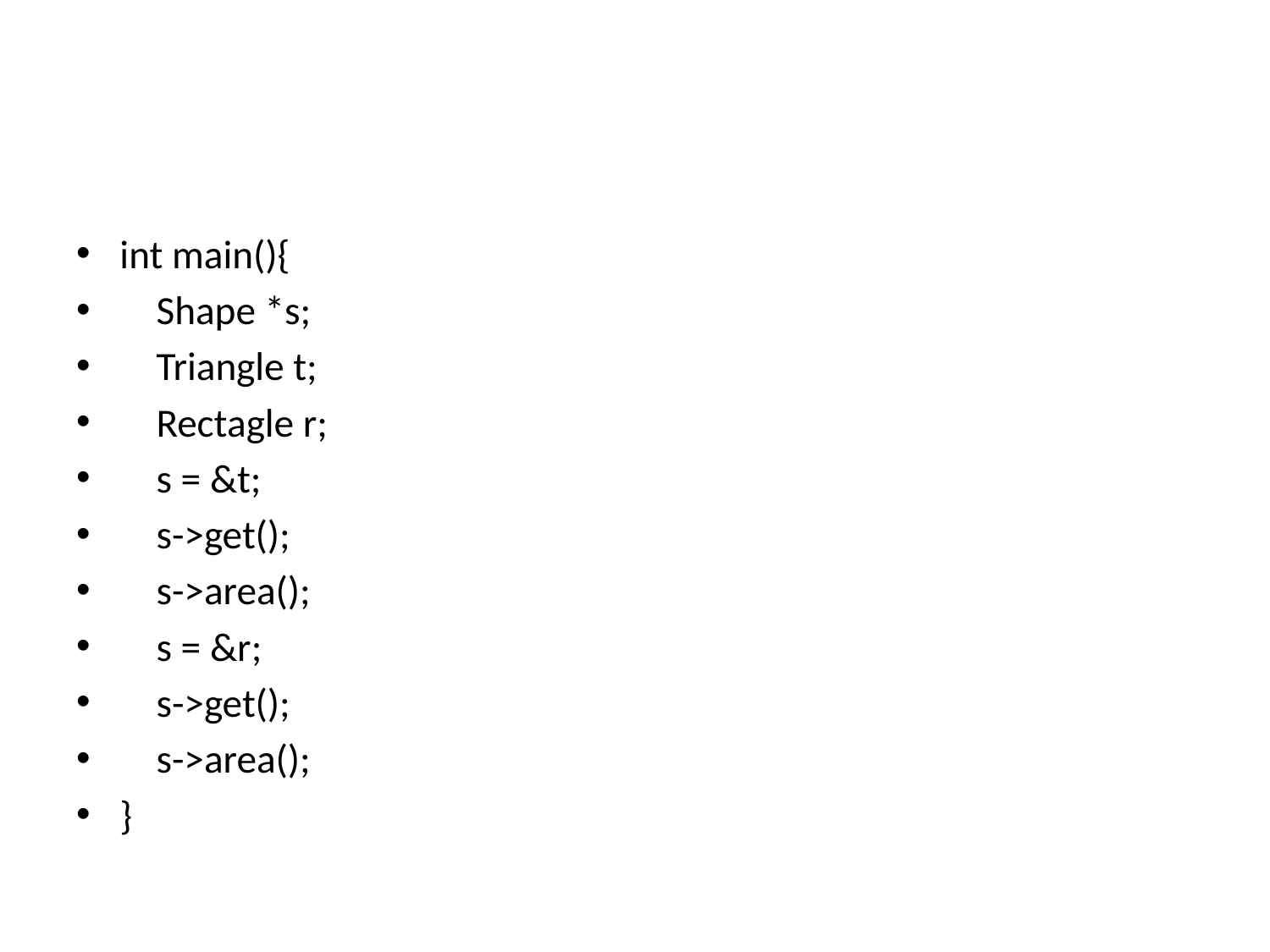

#
int main(){
    Shape *s;
    Triangle t;
    Rectagle r;
    s = &t;
    s->get();
    s->area();
    s = &r;
    s->get();
    s->area();
}